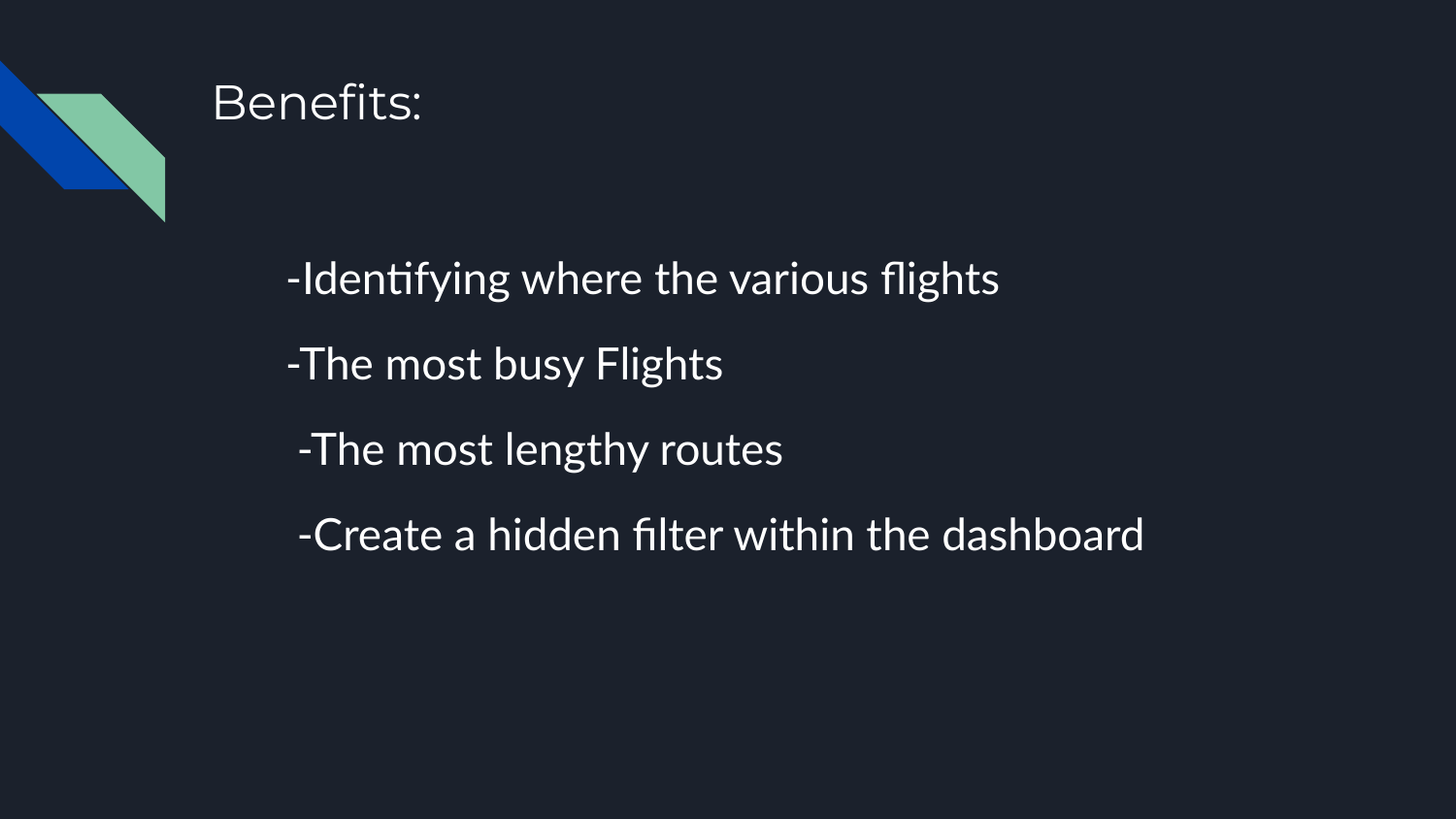

# Benefits:
        -Identifying where the various flights
        -The most busy Flights
         -The most lengthy routes
         -Create a hidden filter within the dashboard